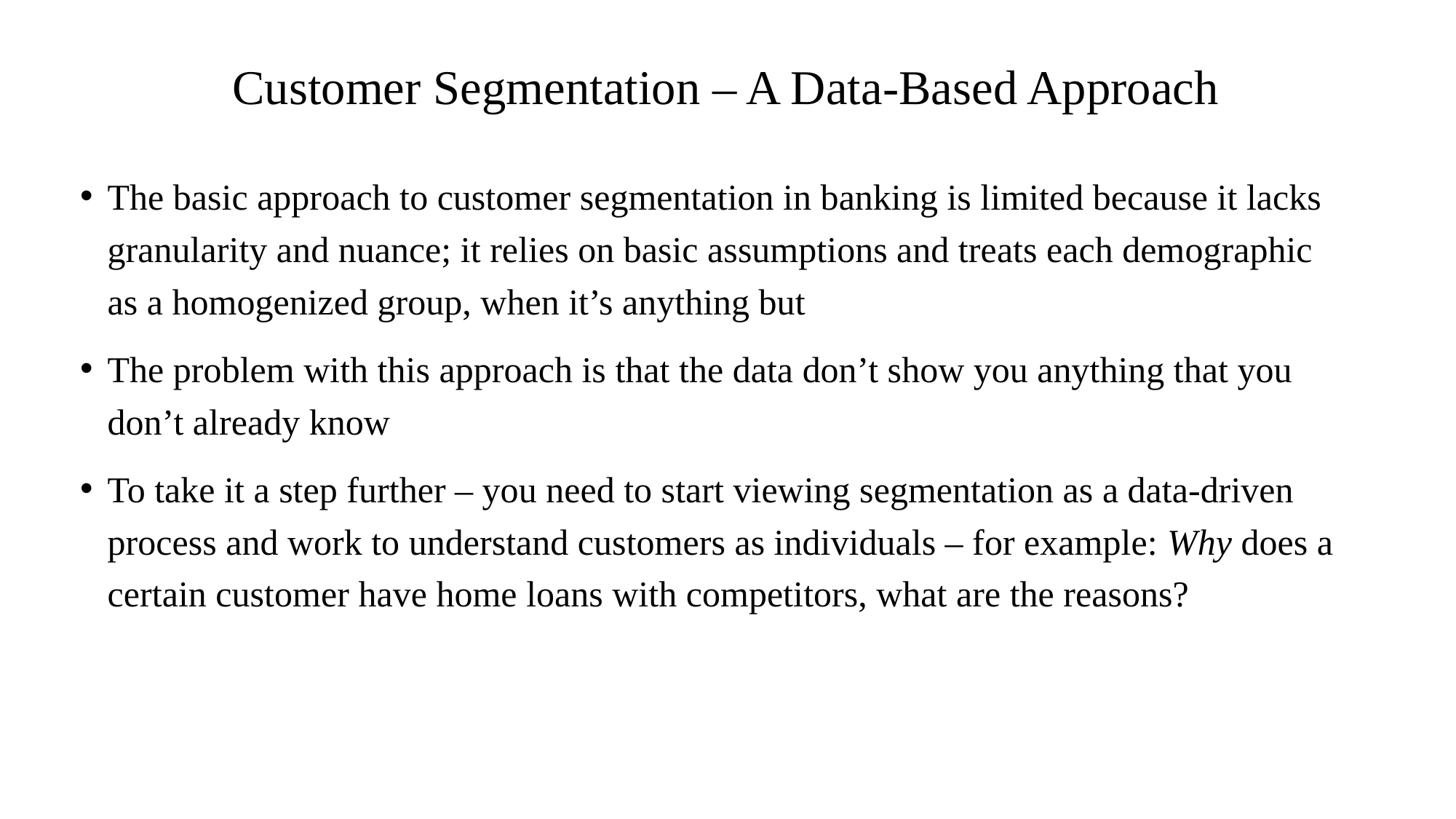

# Customer Segmentation – A Data-Based Approach
The basic approach to customer segmentation in banking is limited because it lacks granularity and nuance; it relies on basic assumptions and treats each demographic as a homogenized group, when it’s anything but
The problem with this approach is that the data don’t show you anything that you don’t already know
To take it a step further – you need to start viewing segmentation as a data-driven process and work to understand customers as individuals – for example: Why does a certain customer have home loans with competitors, what are the reasons?